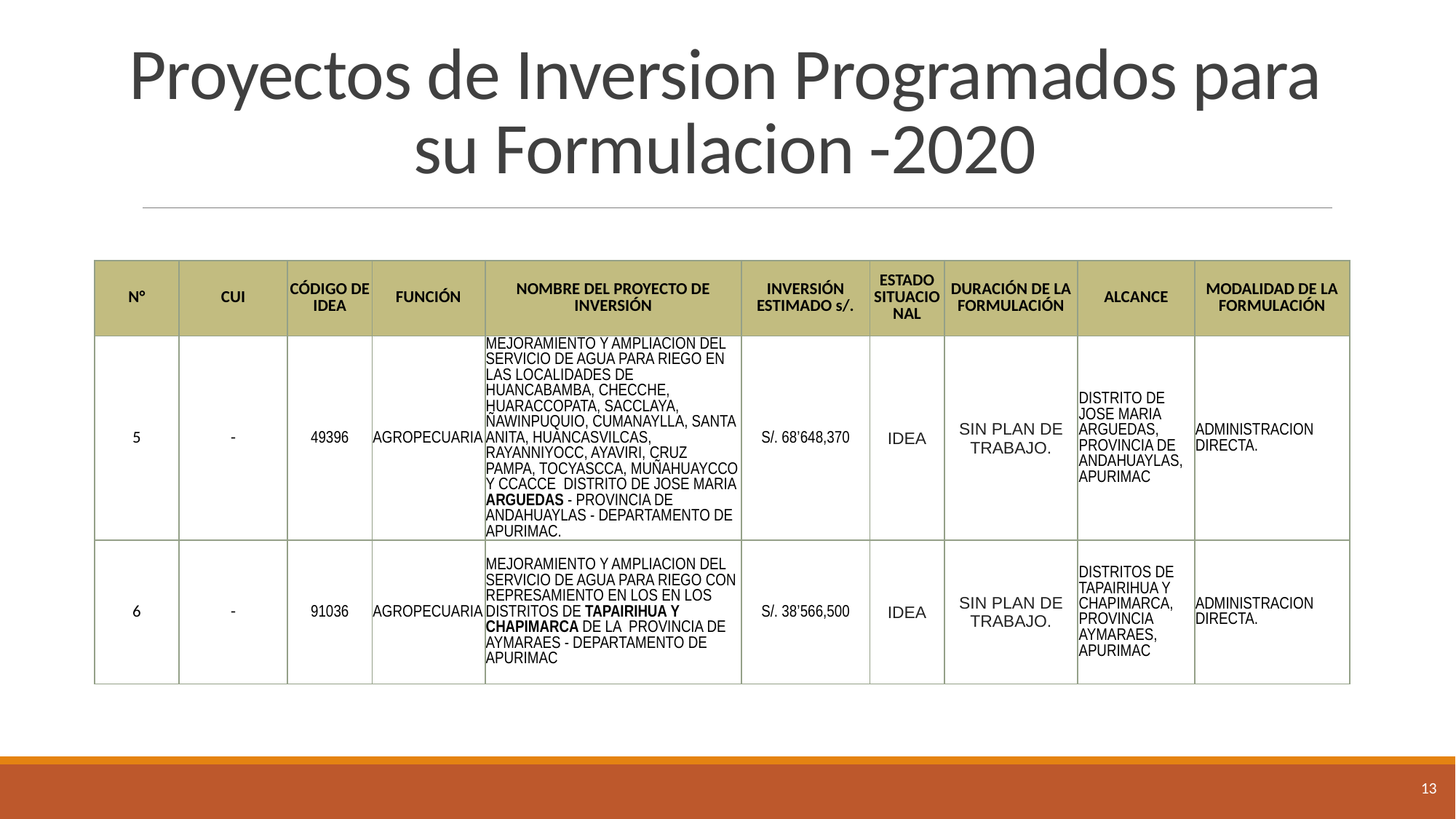

# Proyectos de Inversion Programados para su Formulacion -2020
| N° | CUI | CÓDIGO DE IDEA | FUNCIÓN | NOMBRE DEL PROYECTO DE INVERSIÓN | INVERSIÓN ESTIMADO s/. | ESTADO SITUACIONAL | DURACIÓN DE LA FORMULACIÓN | ALCANCE | MODALIDAD DE LA FORMULACIÓN |
| --- | --- | --- | --- | --- | --- | --- | --- | --- | --- |
| 5 | - | 49396 | AGROPECUARIA | MEJORAMIENTO Y AMPLIACION DEL SERVICIO DE AGUA PARA RIEGO EN LAS LOCALIDADES DE HUANCABAMBA, CHECCHE, HUARACCOPATA, SACCLAYA, ÑAWINPUQUIO, CUMANAYLLA, SANTA ANITA, HUANCASVILCAS, RAYANNIYOCC, AYAVIRI, CRUZ PAMPA, TOCYASCCA, MUÑAHUAYCCO Y CCACCE DISTRITO DE JOSE MARIA ARGUEDAS - PROVINCIA DE ANDAHUAYLAS - DEPARTAMENTO DE APURIMAC. | S/. 68’648,370 | IDEA | SIN PLAN DE TRABAJO. | DISTRITO DE JOSE MARIA ARGUEDAS, PROVINCIA DE ANDAHUAYLAS, APURIMAC | ADMINISTRACION DIRECTA. |
| 6 | - | 91036 | AGROPECUARIA | MEJORAMIENTO Y AMPLIACION DEL SERVICIO DE AGUA PARA RIEGO CON REPRESAMIENTO EN LOS EN LOS DISTRITOS DE TAPAIRIHUA Y CHAPIMARCA DE LA PROVINCIA DE AYMARAES - DEPARTAMENTO DE APURIMAC | S/. 38’566,500 | IDEA | SIN PLAN DE TRABAJO. | DISTRITOS DE TAPAIRIHUA Y CHAPIMARCA, PROVINCIA AYMARAES, APURIMAC | ADMINISTRACION DIRECTA. |
13